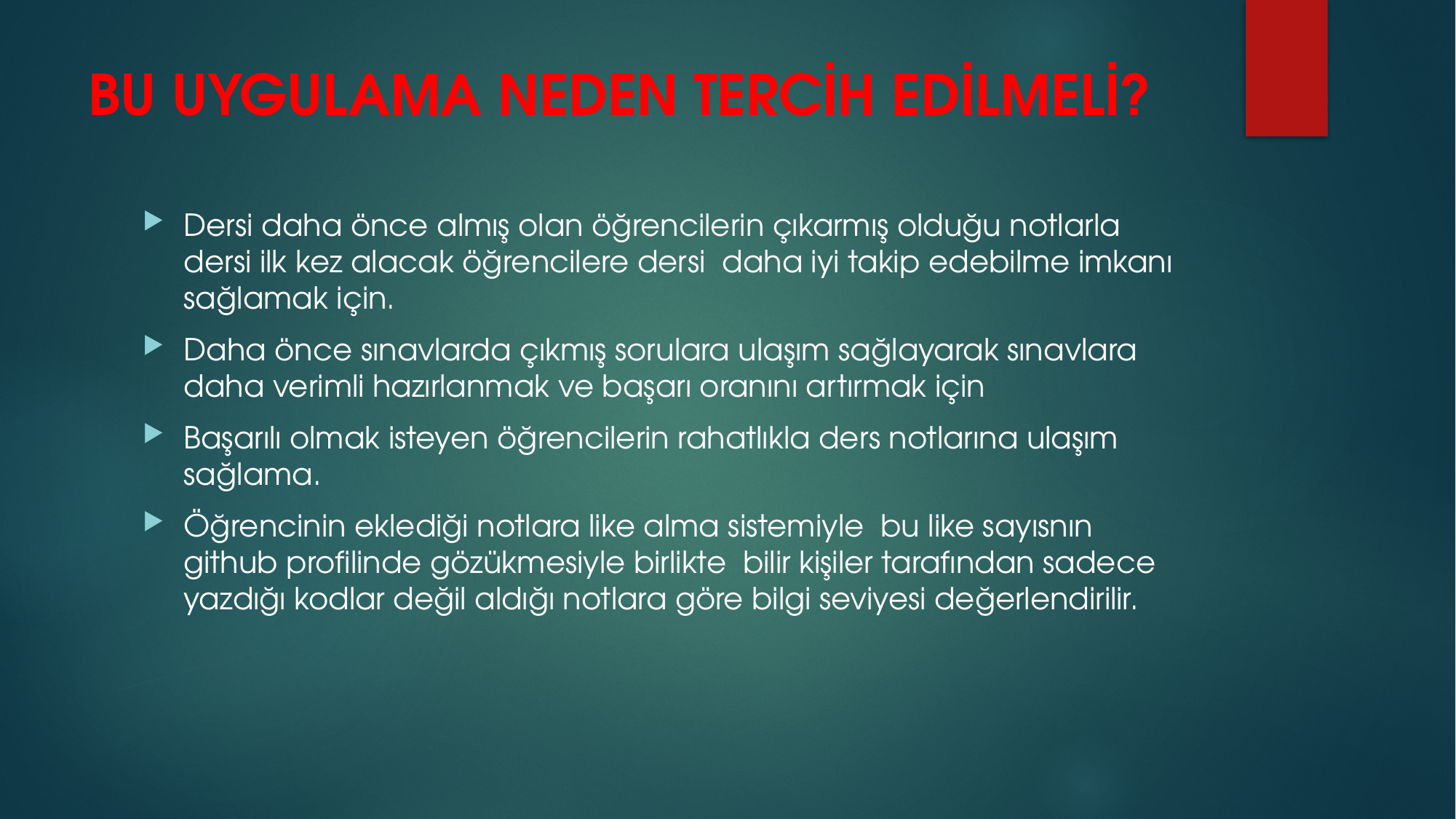

# BU UYGULAMA NEDEN TERCİH EDİLMELİ?
Dersi daha önce almış olan öğrencilerin çıkarmış olduğu notlarla dersi ilk kez alacak öğrencilere dersi  daha iyi takip edebilme imkanı sağlamak için.
Daha önce sınavlarda çıkmış sorulara ulaşım sağlayarak sınavlara daha verimli hazırlanmak ve başarı oranını artırmak için
Başarılı olmak isteyen öğrencilerin rahatlıkla ders notlarına ulaşım sağlama.
Öğrencinin eklediği notlara like alma sistemiyle  bu like sayısnın github profilinde gözükmesiyle birlikte  bilir kişiler tarafından sadece yazdığı kodlar değil aldığı notlara göre bilgi seviyesi değerlendirilir.